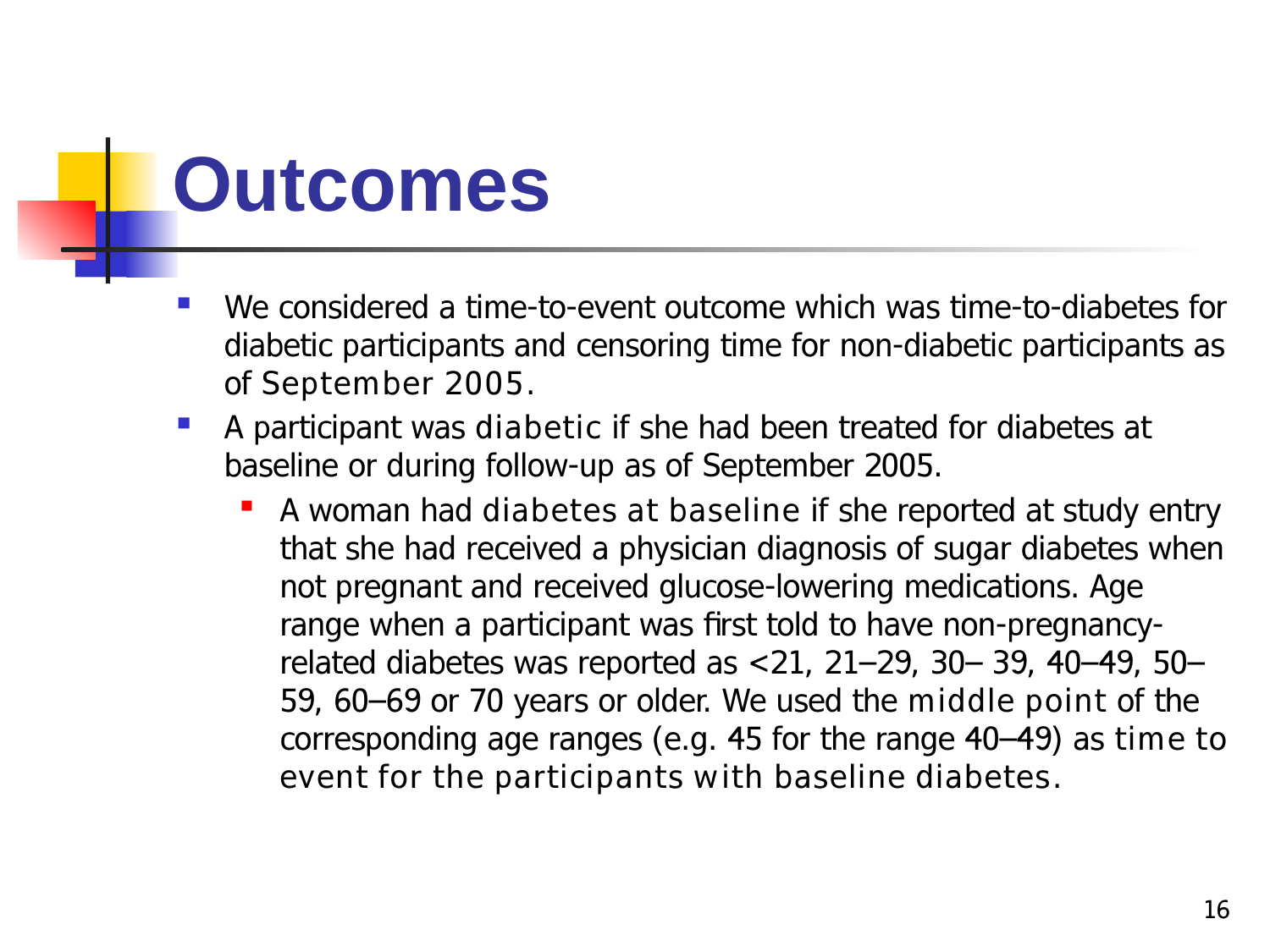

# Outcomes
We considered a time-to-event outcome which was time-to-diabetes for diabetic participants and censoring time for non-diabetic participants as of September 2005.
A participant was diabetic if she had been treated for diabetes at baseline or during follow-up as of September 2005.
A woman had diabetes at baseline if she reported at study entry that she had received a physician diagnosis of sugar diabetes when not pregnant and received glucose-lowering medications. Age range when a participant was first told to have non-pregnancy-related diabetes was reported as <21, 21–29, 30– 39, 40–49, 50–59, 60–69 or 70 years or older. We used the middle point of the corresponding age ranges (e.g. 45 for the range 40–49) as time to event for the participants with baseline diabetes.
16